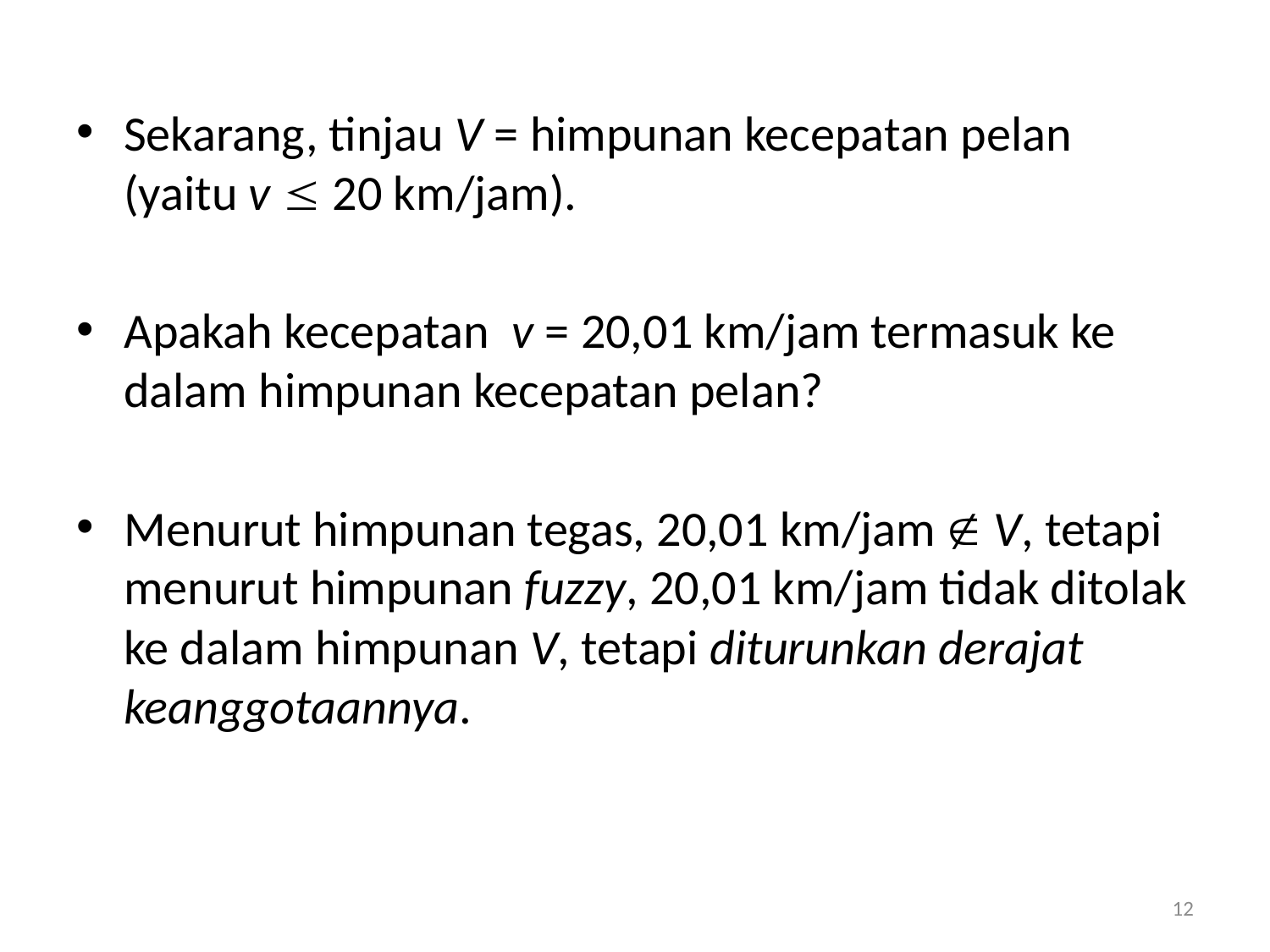

Sekarang, tinjau V = himpunan kecepatan pelan (yaitu v ≤ 20 km/jam).

Apakah kecepatan  v = 20,01 km/jam termasuk ke dalam himpunan kecepatan pelan?

Menurut himpunan tegas, 20,01 km/jam ∉ V, tetapi menurut himpunan fuzzy, 20,01 km/jam tidak ditolak ke dalam himpunan V, tetapi diturunkan derajat keanggotaannya.

12